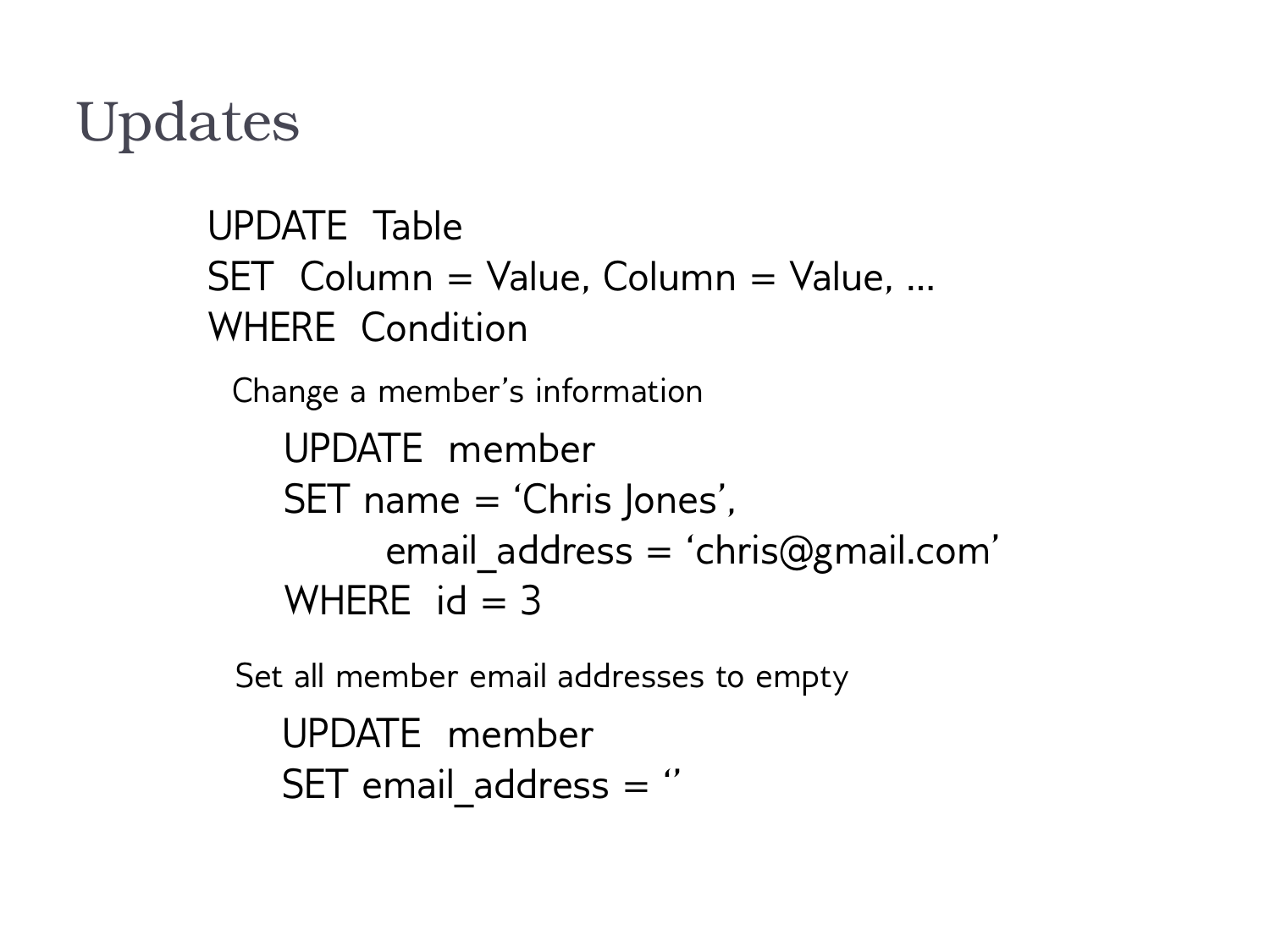

# Updates
UPDATE  Table
SET  Column = Value, Column = Value, …
WHERE  Condition
Change a member’s information
UPDATE  member
SET name = ‘Chris Jones’,
        email_address = ‘chris@gmail.com’
WHERE  id = 3
Set all member email addresses to empty
UPDATE  member
SET email_address = ‘’